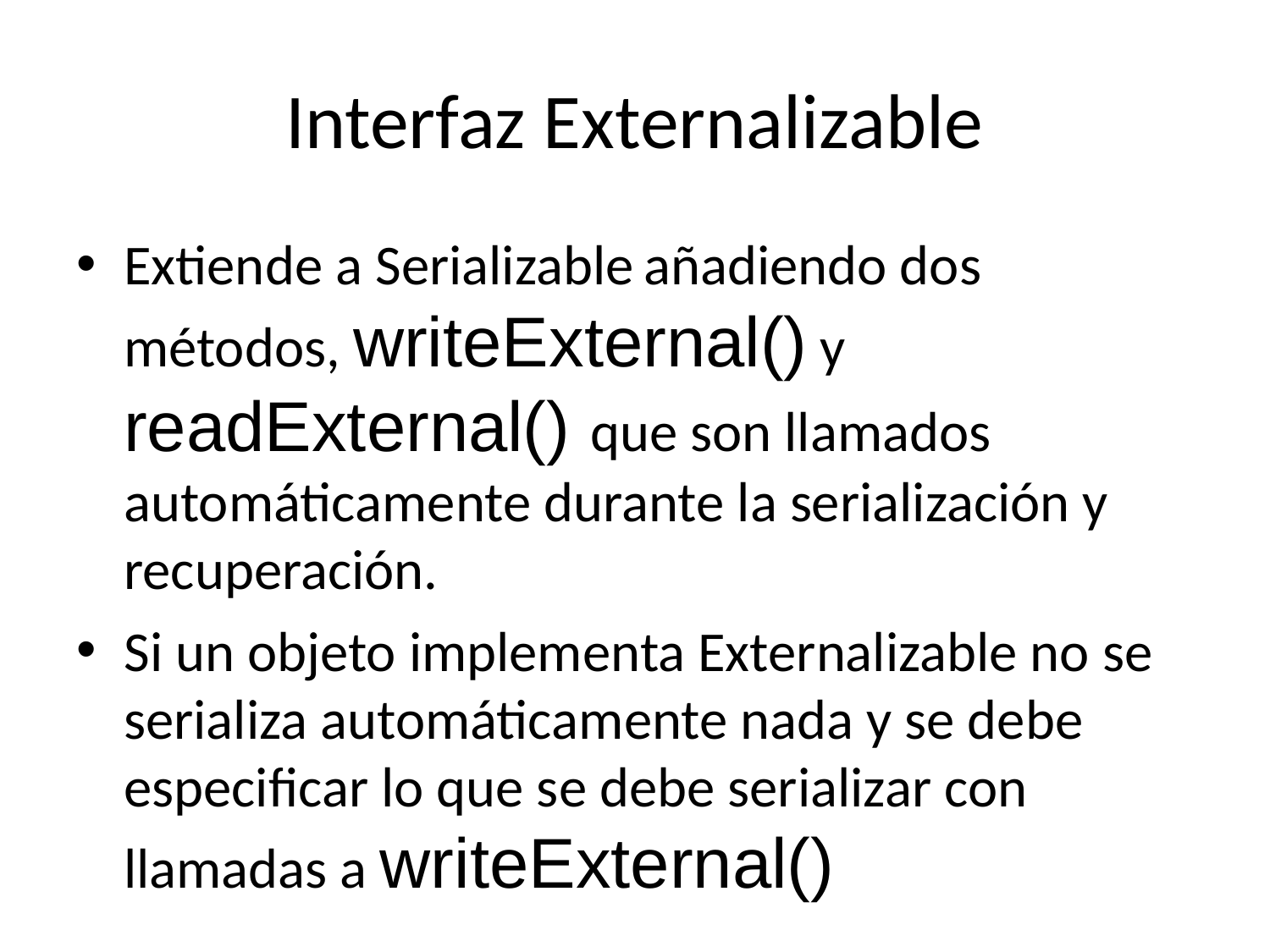

# Interfaz Externalizable
Extiende a Serializable añadiendo dos métodos, writeExternal() y readExternal() que son llamados automáticamente durante la serialización y recuperación.
Si un objeto implementa Externalizable no se serializa automáticamente nada y se debe especificar lo que se debe serializar con llamadas a writeExternal()